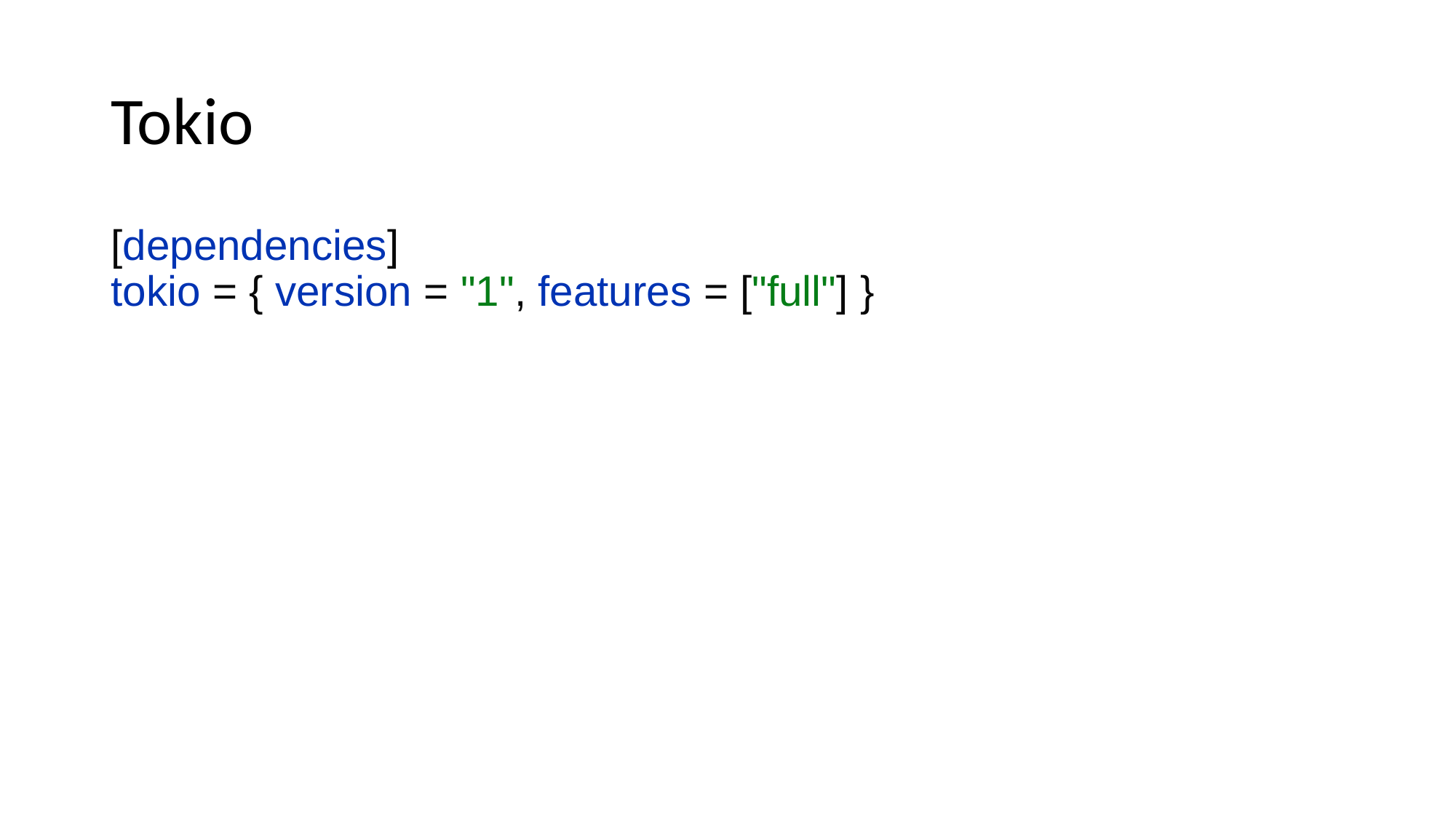

# Tokio
[dependencies]
tokio = { version = "1", features = ["full"] }